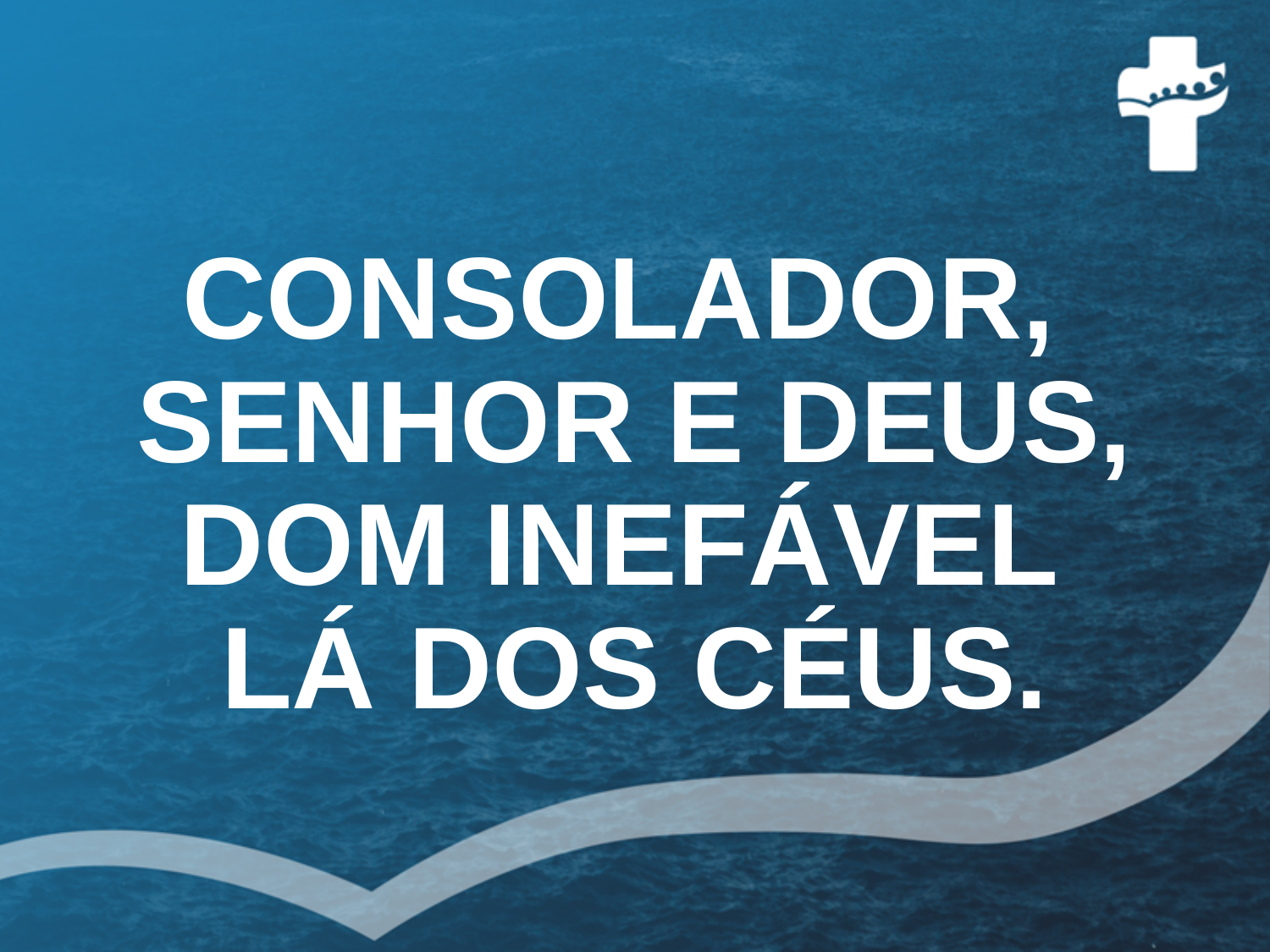

# CONSOLADOR, SENHOR E DEUS, DOM INEFÁVEL LÁ DOS CÉUS.